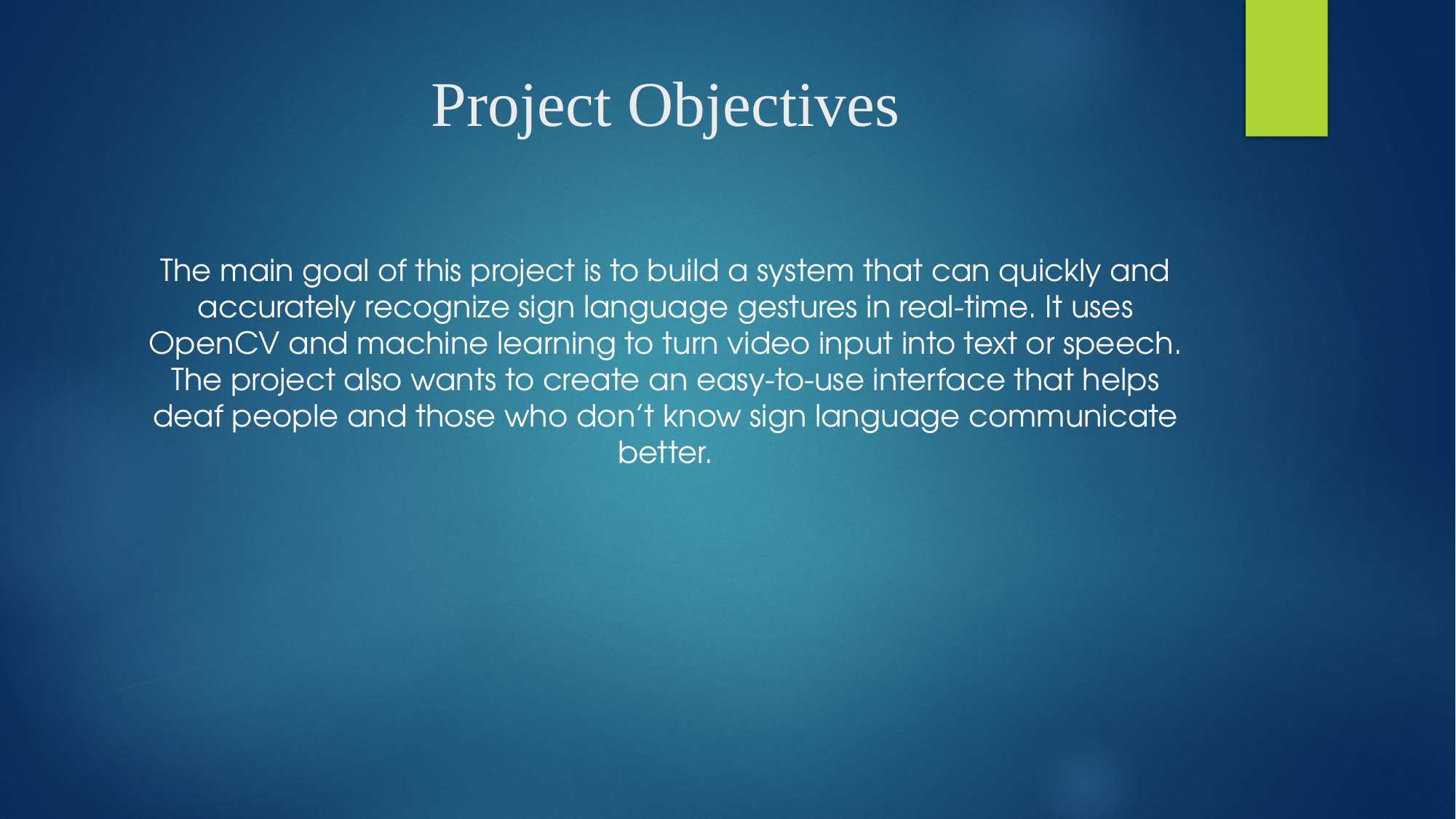

# Project Objectives
The main goal of this project is to build a system that can quickly and accurately recognize sign language gestures in real-time. It uses OpenCV and machine learning to turn video input into text or speech. The project also wants to create an easy-to-use interface that helps deaf people and those who don’t know sign language communicate better.